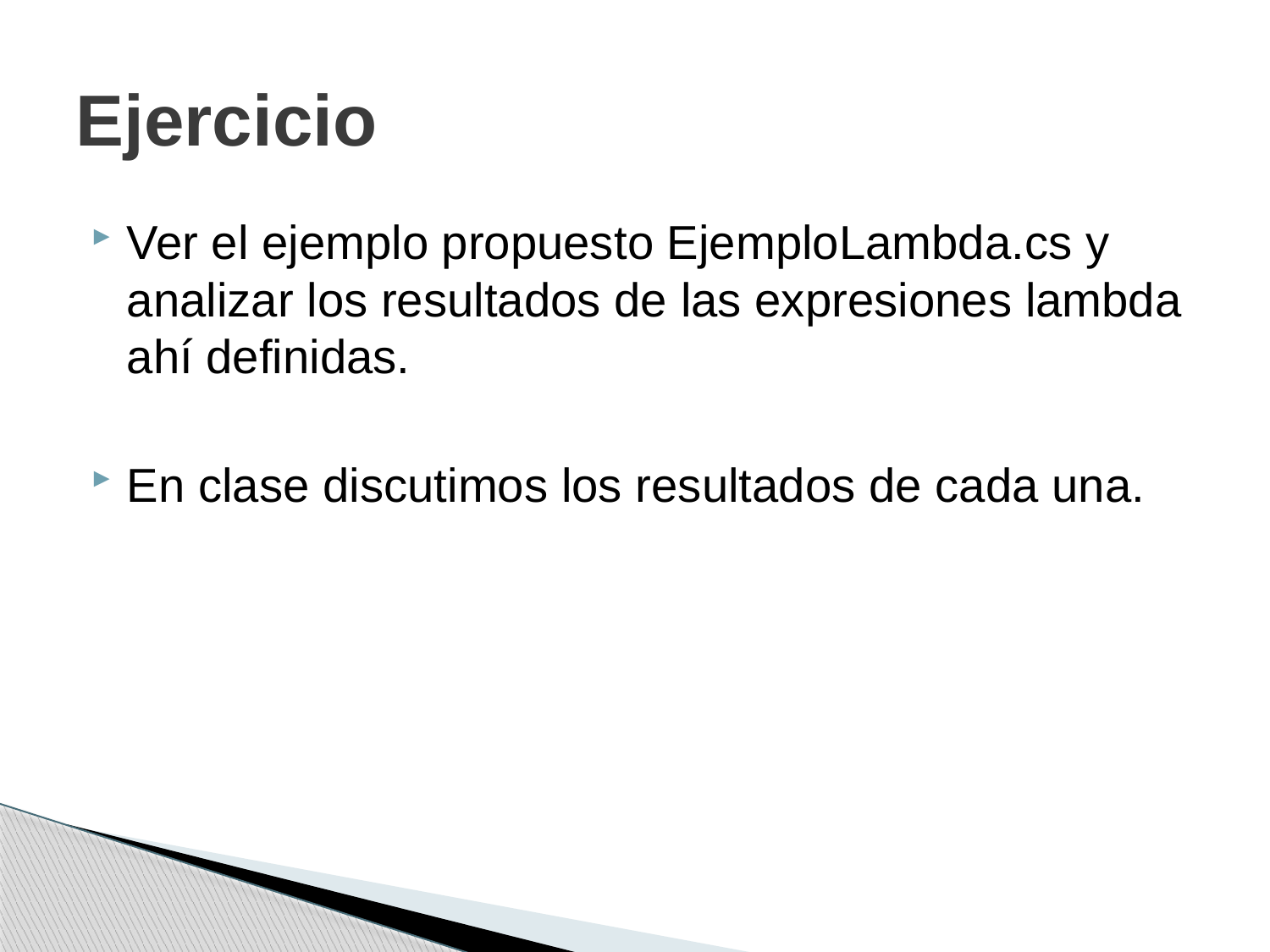

# Ejercicio
Ver el ejemplo propuesto EjemploLambda.cs y analizar los resultados de las expresiones lambda ahí definidas.

En clase discutimos los resultados de cada una.